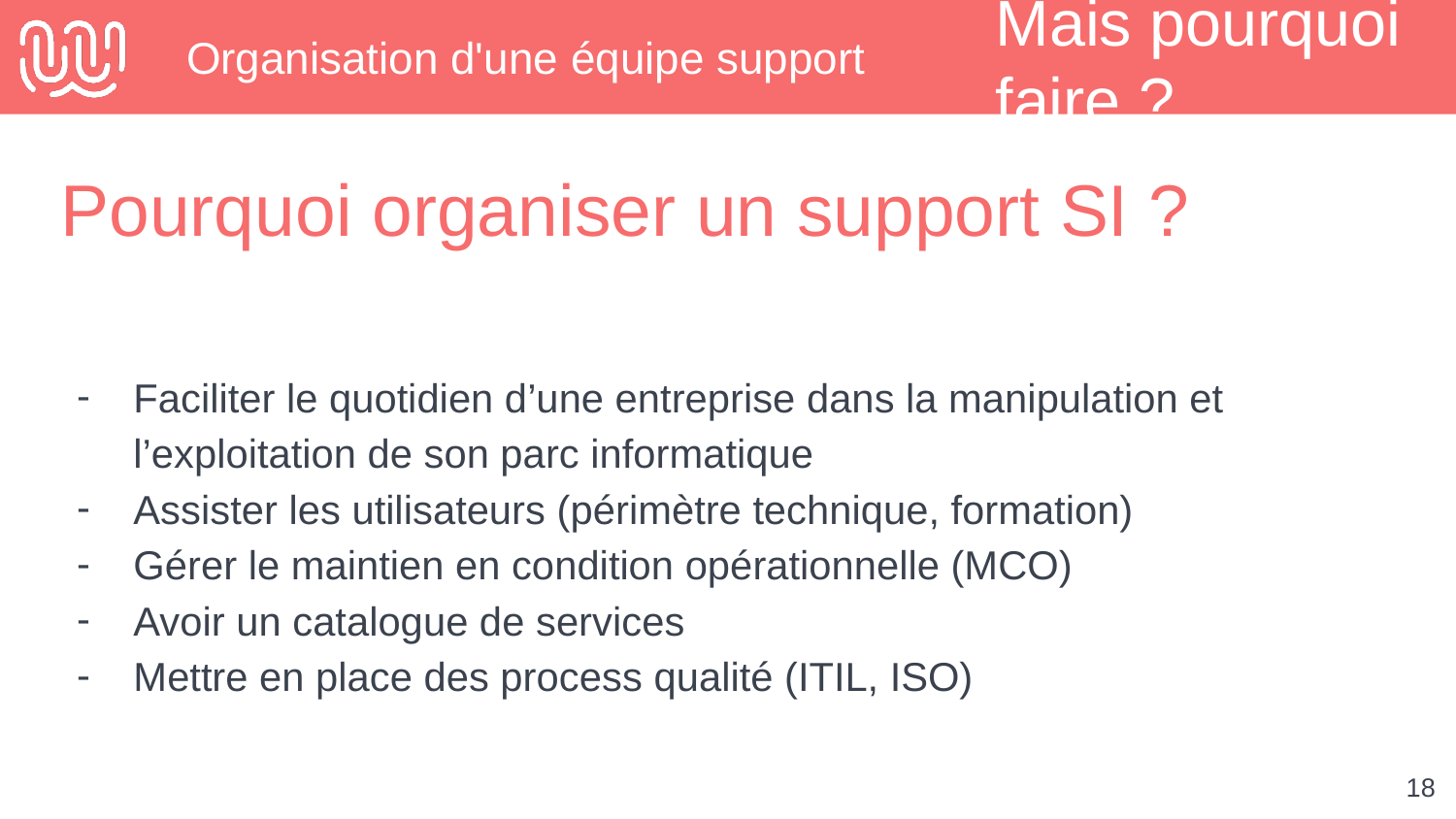

# Organisation d'une équipe support
Mais pourquoi faire ?
Pourquoi organiser un support SI ?
Faciliter le quotidien d’une entreprise dans la manipulation et l’exploitation de son parc informatique
Assister les utilisateurs (périmètre technique, formation)
Gérer le maintien en condition opérationnelle (MCO)
Avoir un catalogue de services
Mettre en place des process qualité (ITIL, ISO)
18